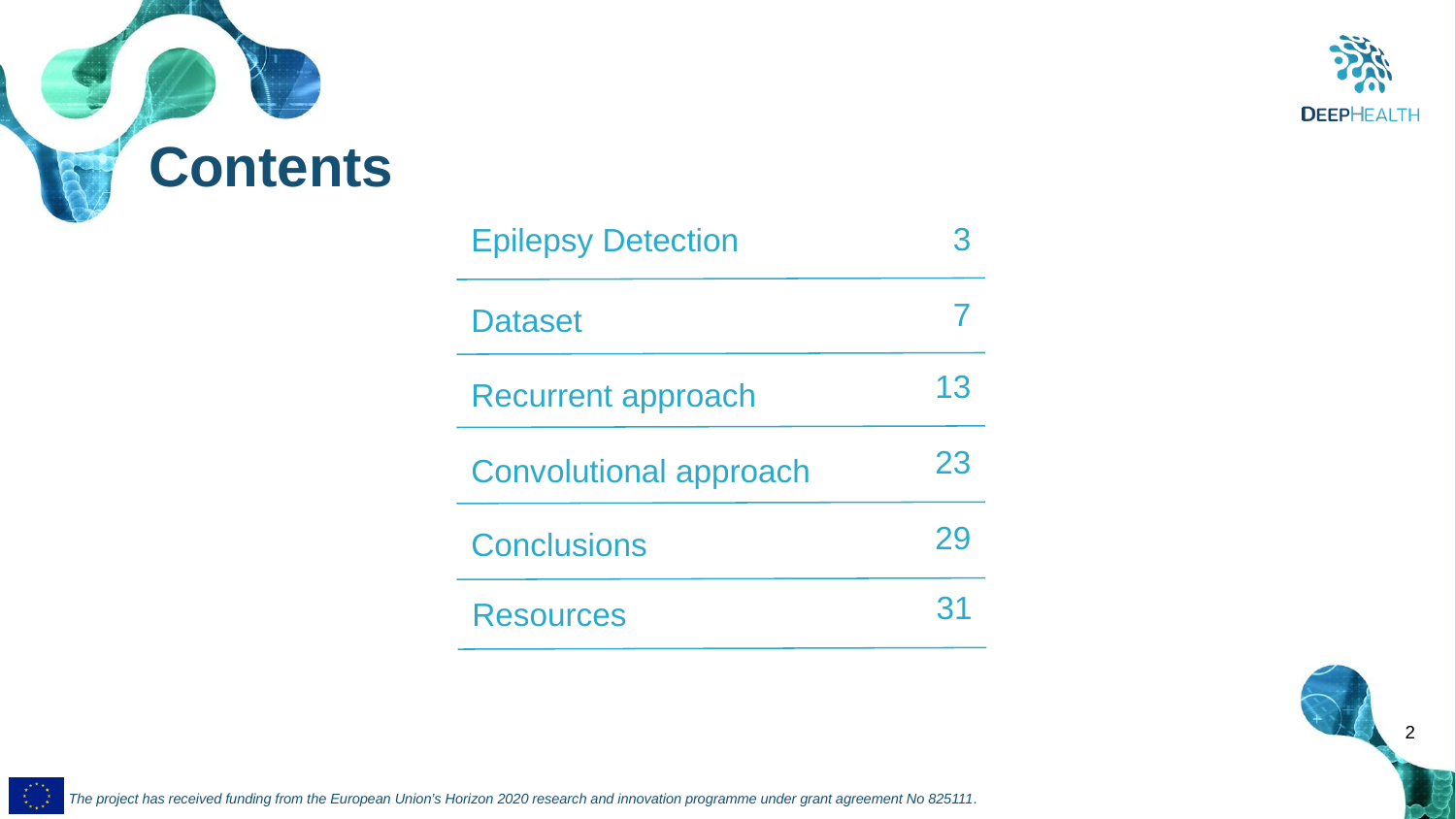

Contents
3
Epilepsy Detection
7
Dataset
13
Recurrent approach
23
Convolutional approach
29
Conclusions
31
Resources